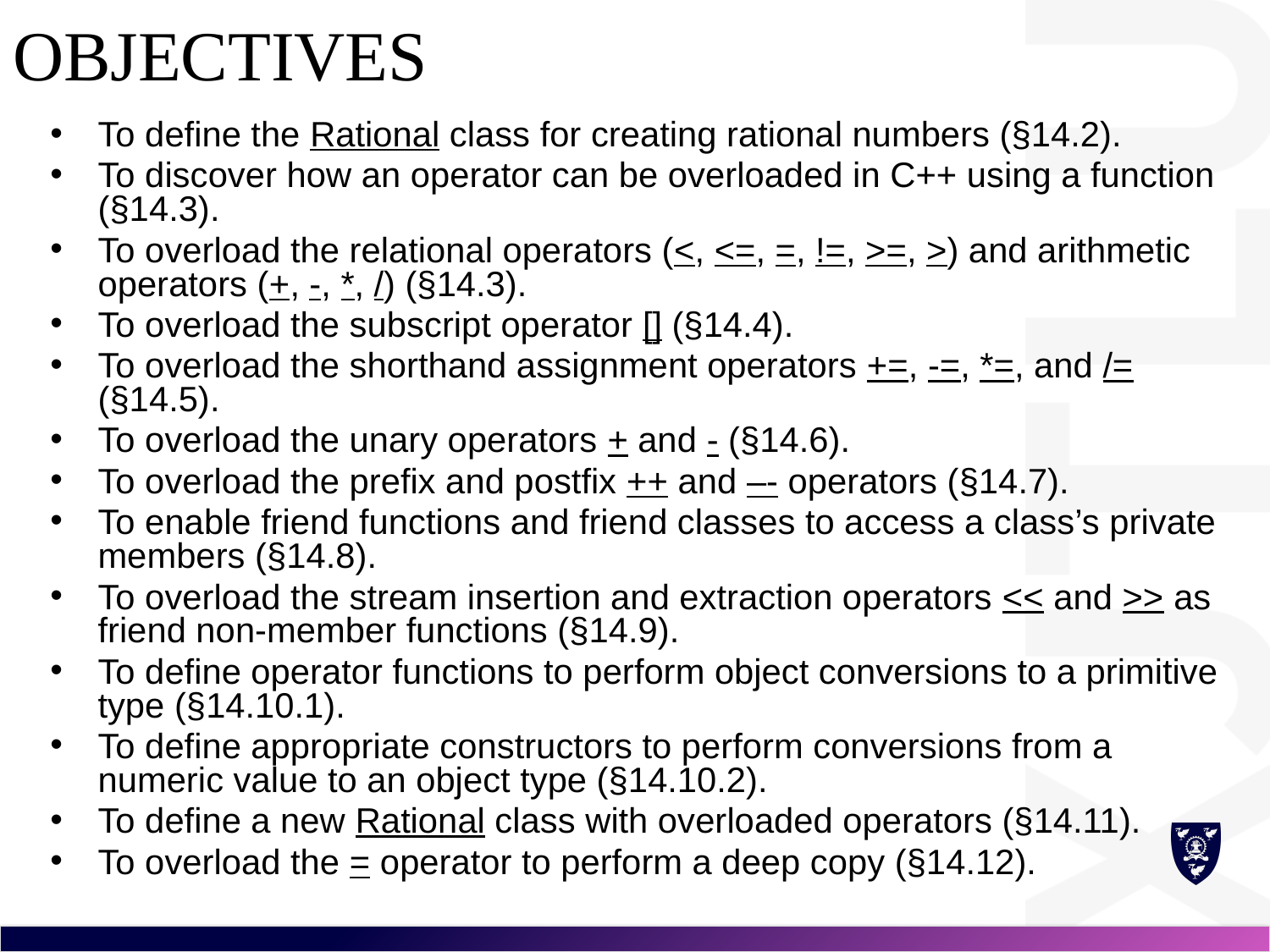

# Objectives
To define the Rational class for creating rational numbers (§14.2).
To discover how an operator can be overloaded in C++ using a function (§14.3).
To overload the relational operators (<, <=, =, !=, >=, >) and arithmetic operators (+, -, *, /) (§14.3).
To overload the subscript operator [] (§14.4).
To overload the shorthand assignment operators +=, -=, *=, and /= (§14.5).
To overload the unary operators + and - (§14.6).
To overload the prefix and postfix ++ and –- operators (§14.7).
To enable friend functions and friend classes to access a class’s private members (§14.8).
To overload the stream insertion and extraction operators << and >> as friend non-member functions (§14.9).
To define operator functions to perform object conversions to a primitive type (§14.10.1).
To define appropriate constructors to perform conversions from a numeric value to an object type (§14.10.2).
To define a new Rational class with overloaded operators (§14.11).
To overload the = operator to perform a deep copy (§14.12).
3